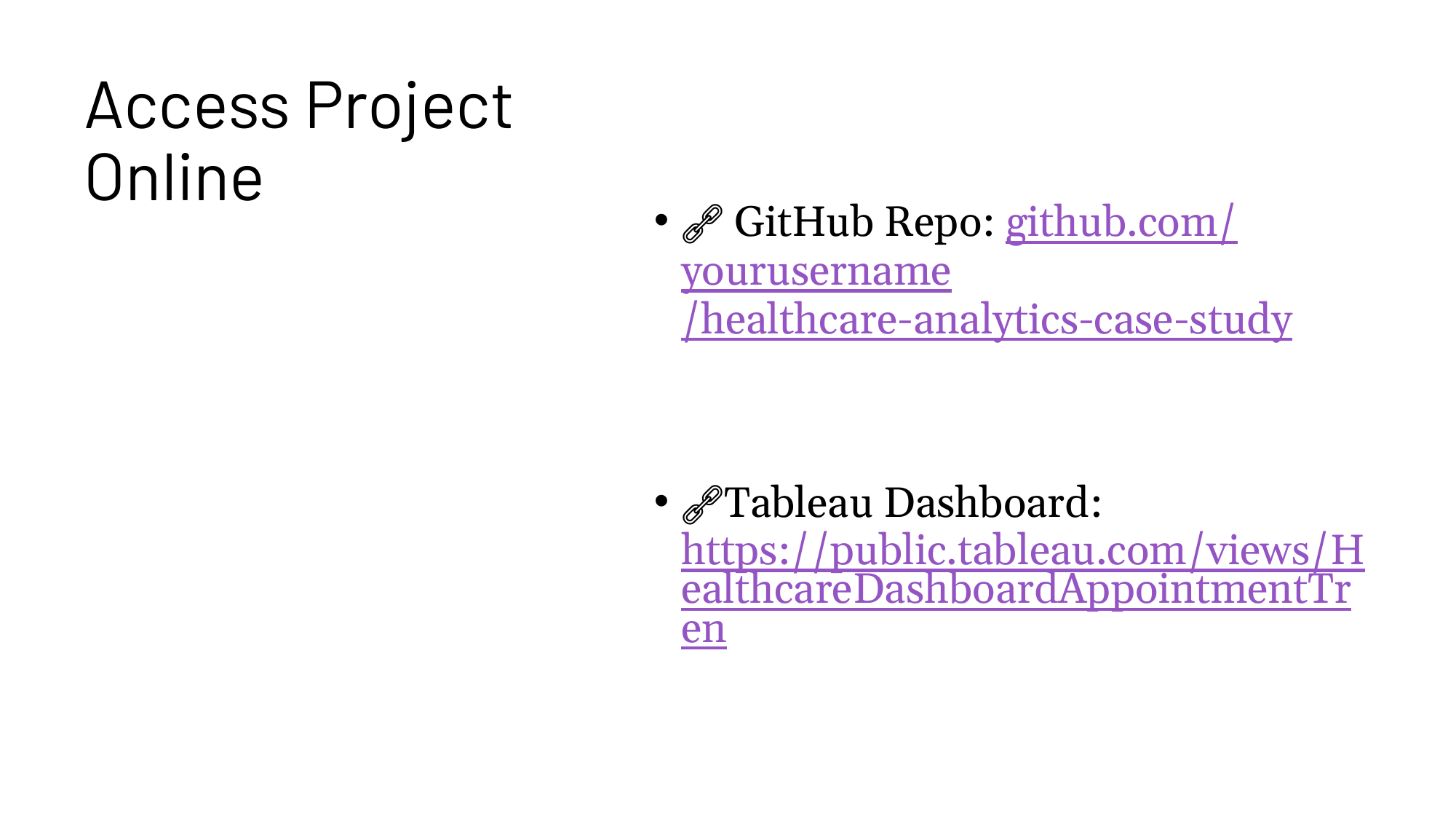

# Access Project Online

🔗 GitHub Repo: github.com/yourusername/healthcare-analytics-case-study

🔗Tableau Dashboard: https://public.tableau.com/views/HealthcareDashboardAppointmentTren